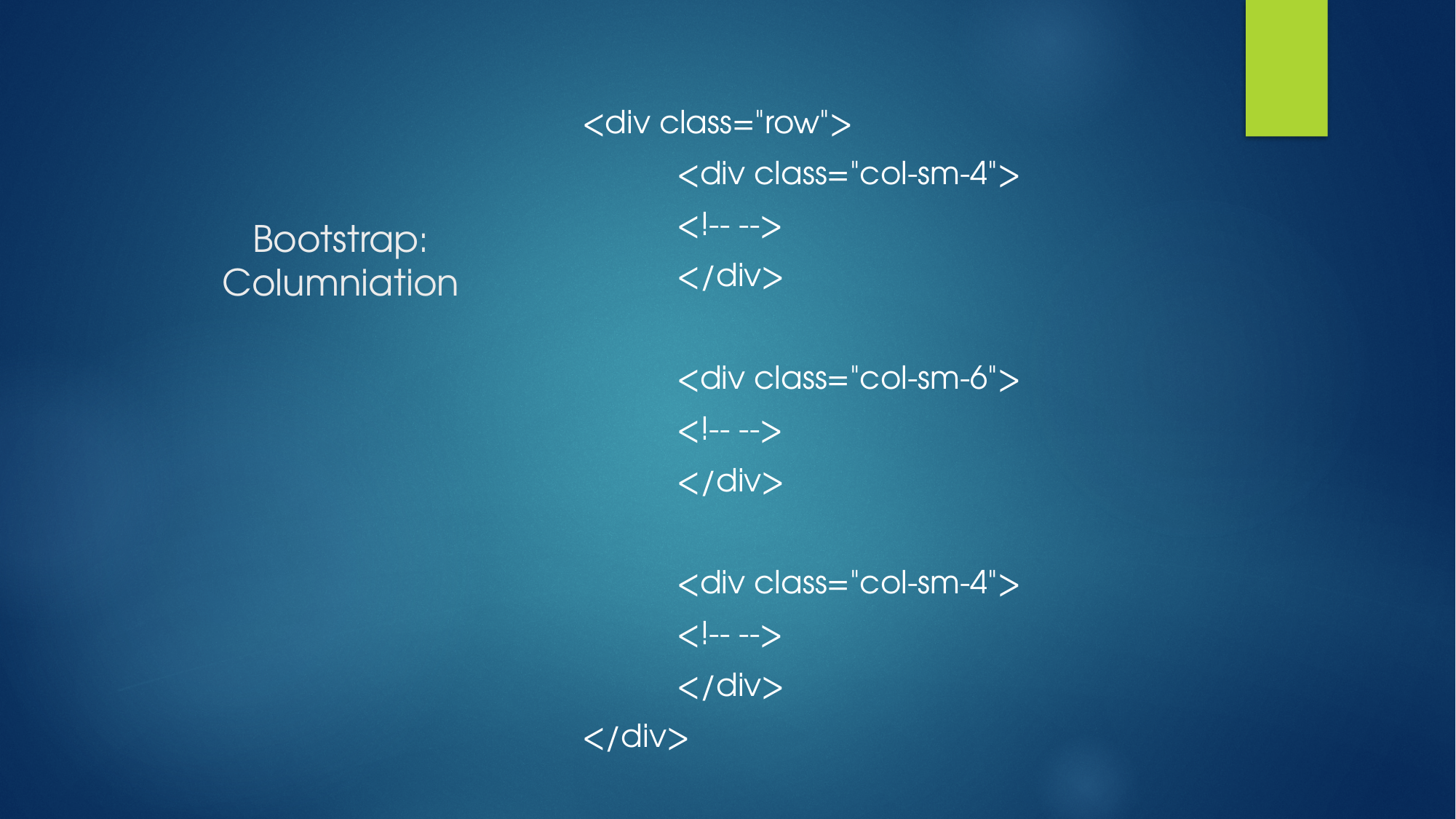

<div class="row">
	<div class="col-sm-4">
		<!-- -->
	</div>

	<div class="col-sm-6">
		<!-- -->
	</div>

	<div class="col-sm-4">
		<!-- -->
	</div>
</div>
# Bootstrap: Columniation